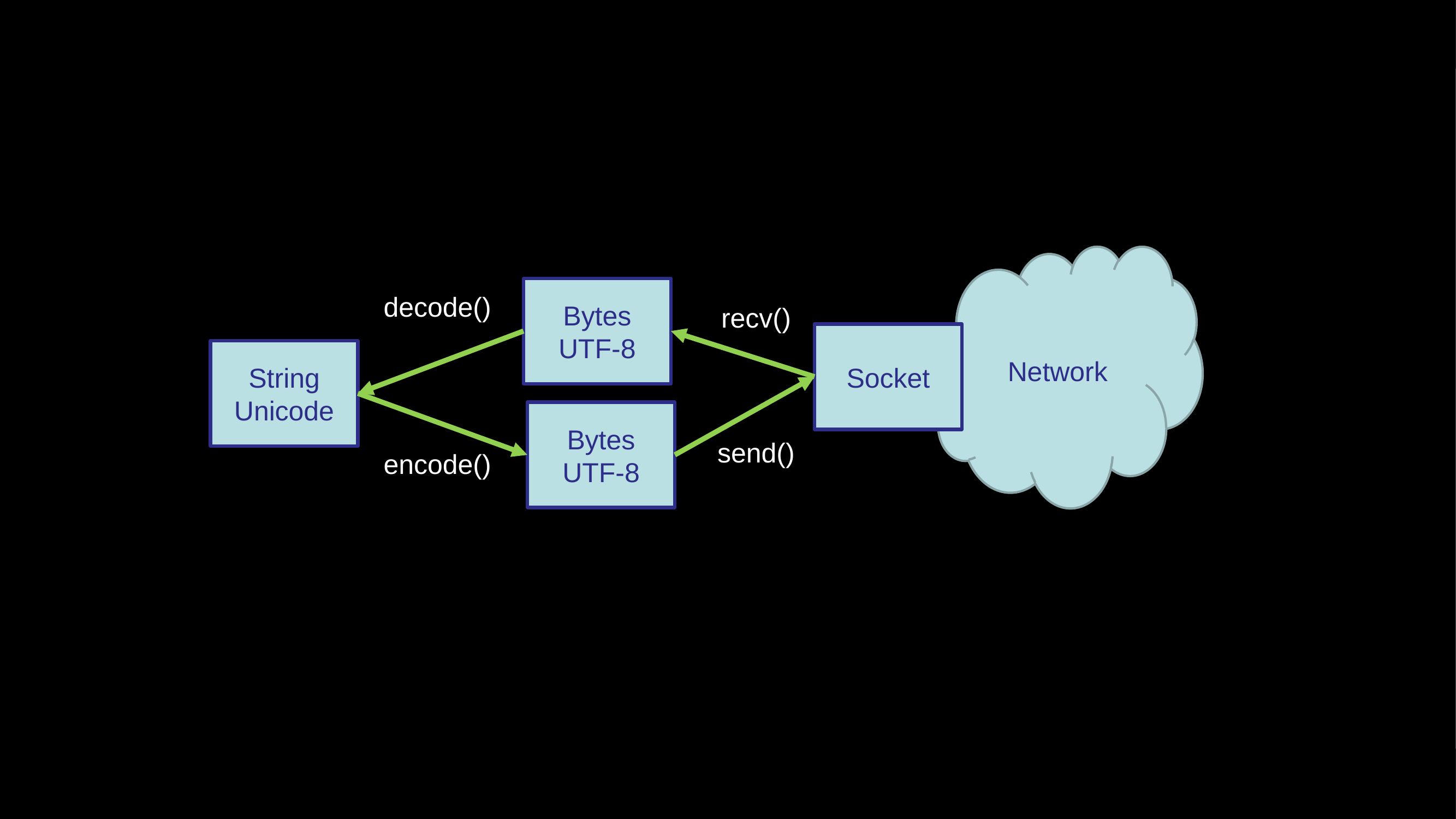

Network
Bytes
UTF-8
decode()
recv()
Socket
String
Unicode
Bytes
UTF-8
send()
encode()